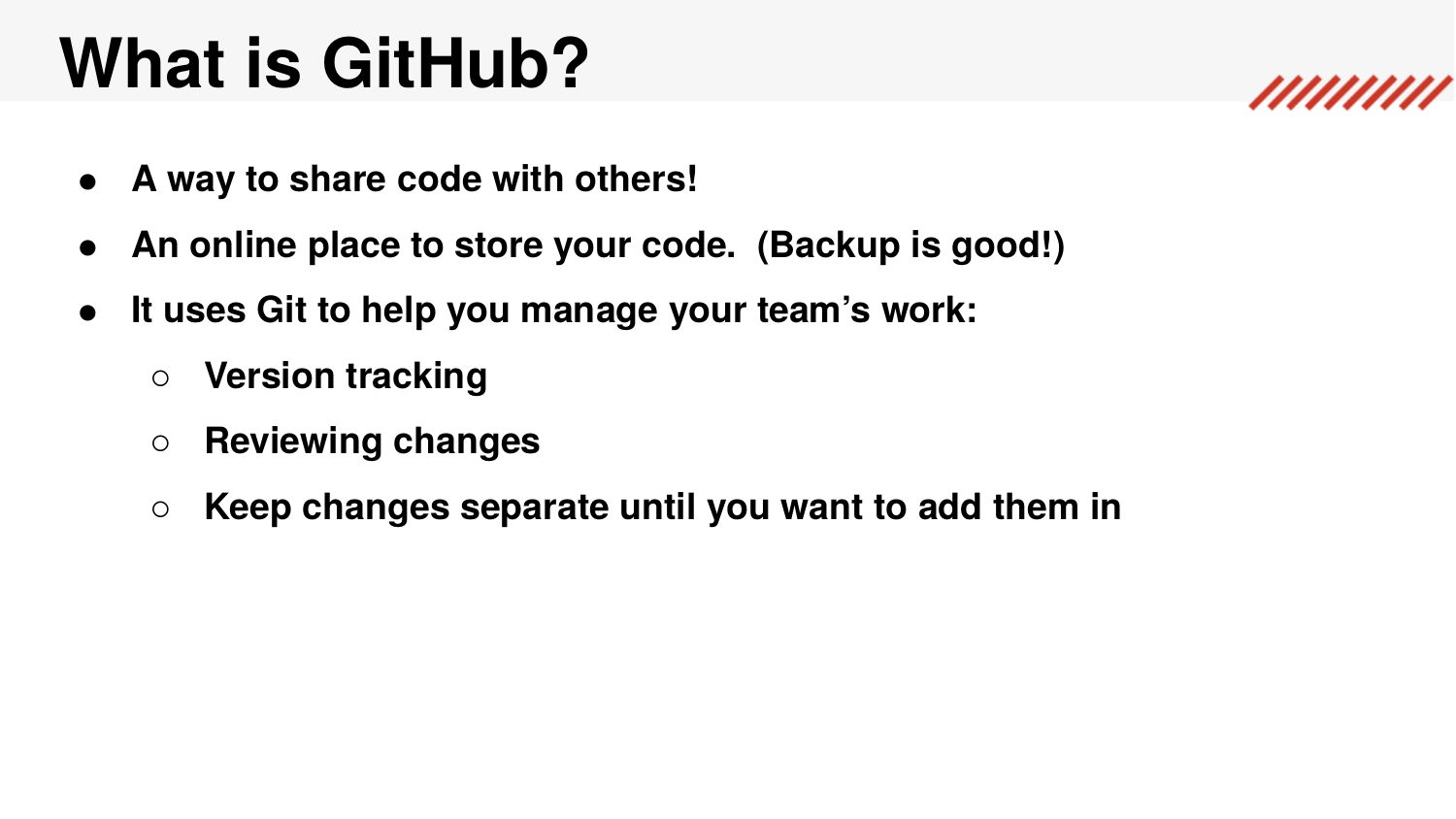

What is GitHub?
A way to share code with others!
An online place to store your code.  (Backup is good!)
It uses Git to help you manage your team’s work:
Version tracking
Reviewing changes
Keep changes separate until you want to add them in